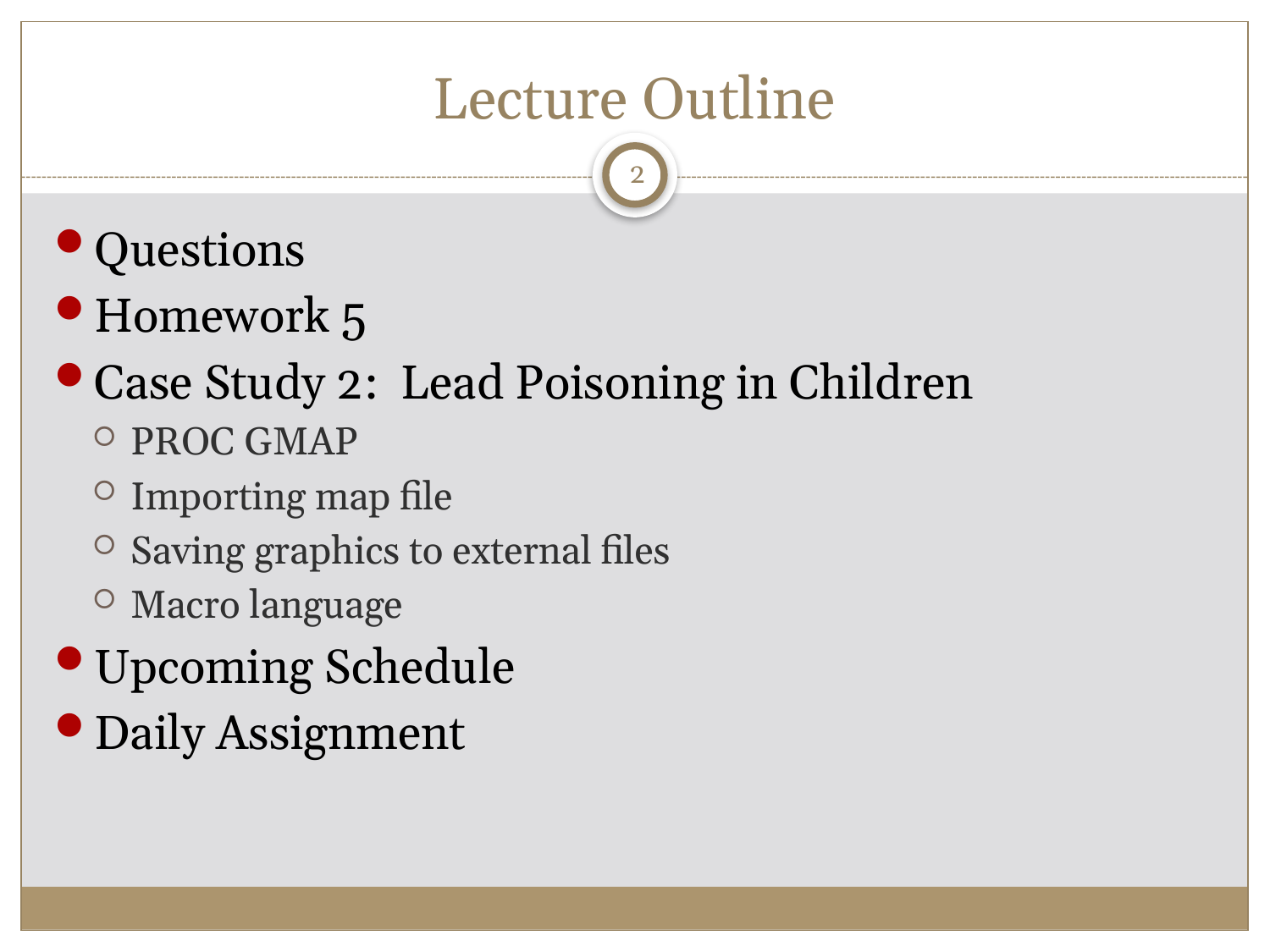

# Lecture Outline
2
Questions
Homework 5
Case Study 2:  Lead Poisoning in Children
PROC GMAP
Importing map file
Saving graphics to external files
Macro language
Upcoming Schedule
Daily Assignment